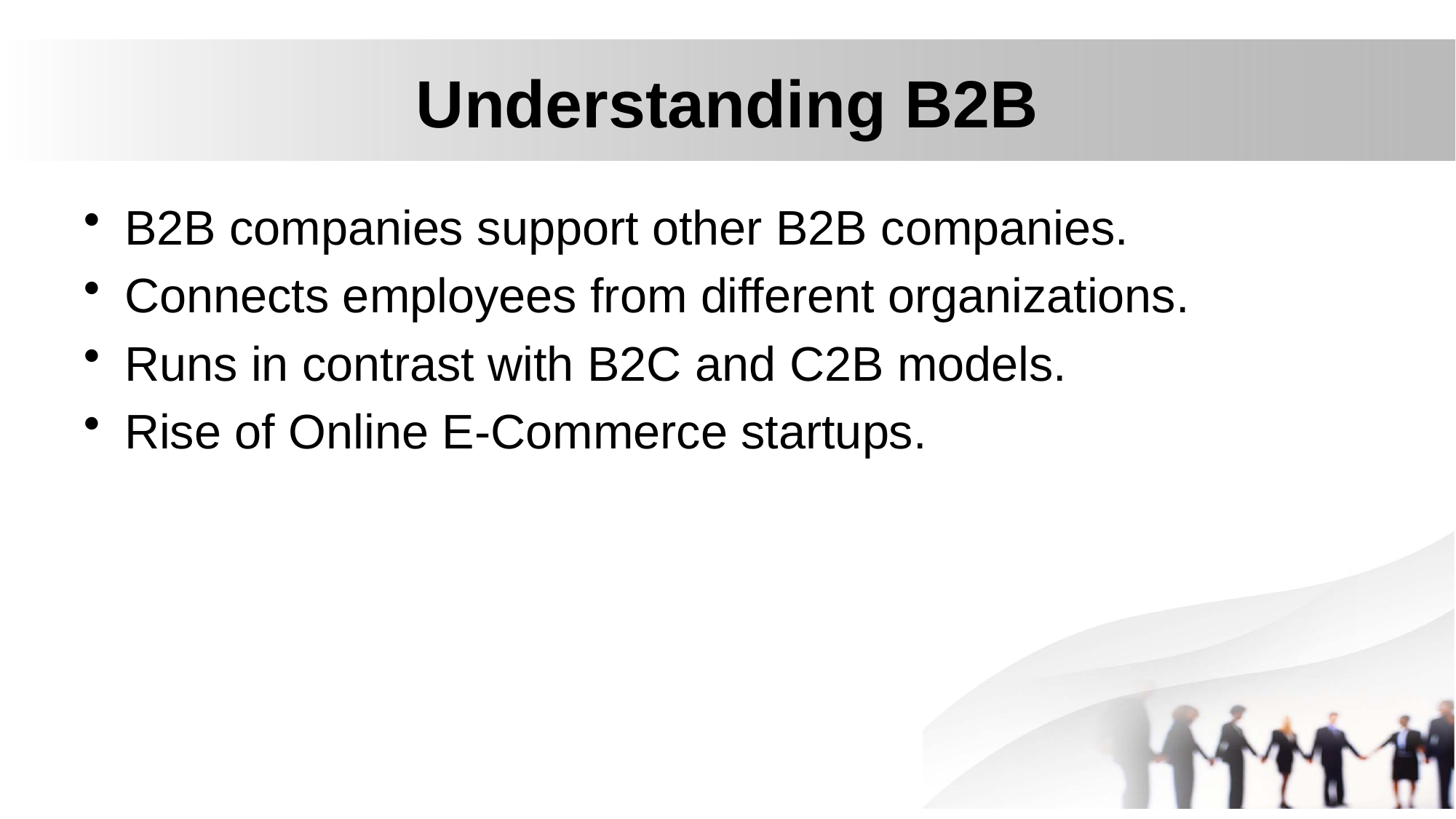

# Understanding B2B
B2B companies support other B2B companies.
Connects employees from different organizations.
Runs in contrast with B2C and C2B models.
Rise of Online E-Commerce startups.